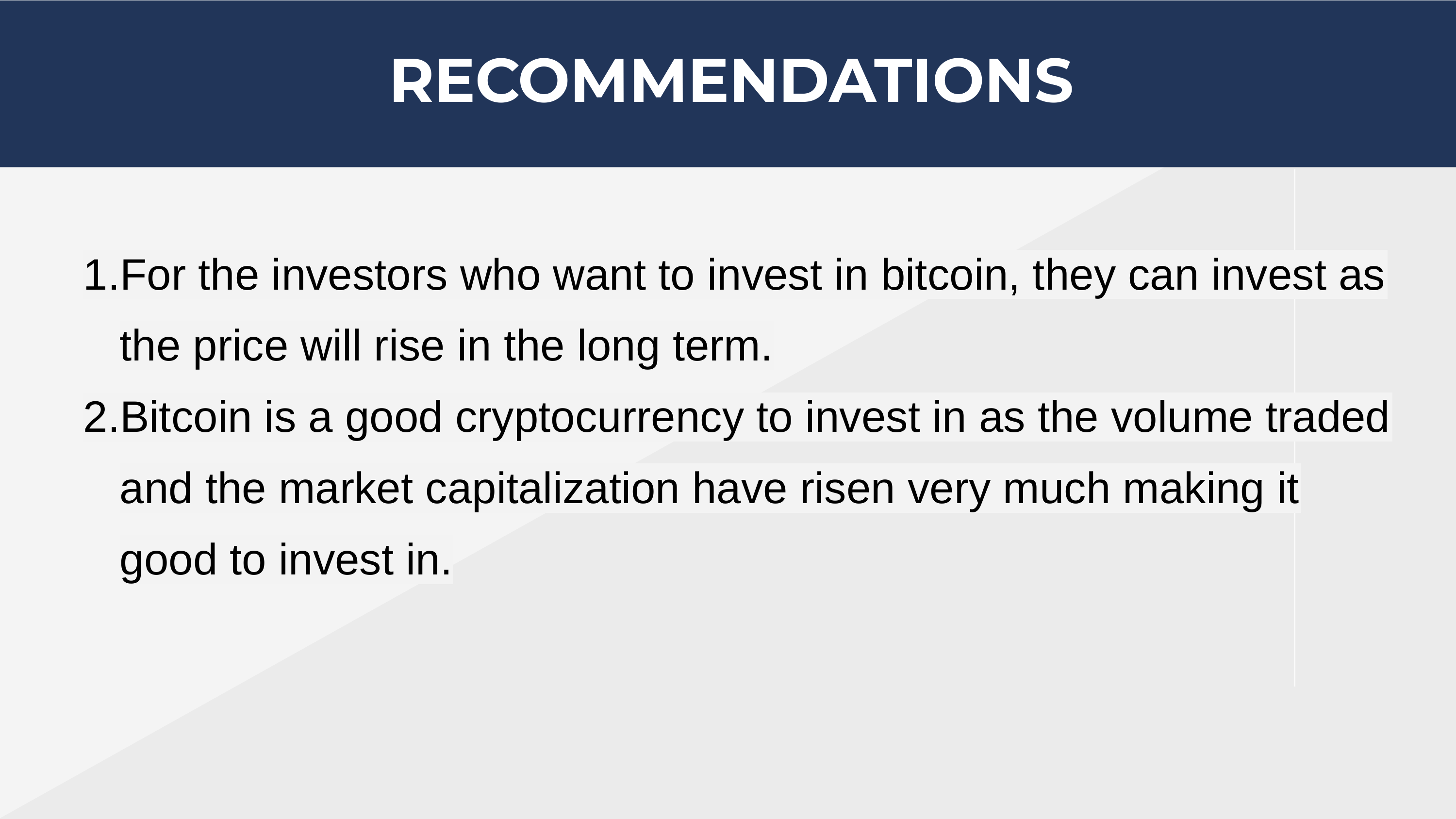

RECOMMENDATIONS

For the investors who want to invest in bitcoin, they can invest as the price will rise in the long term.
Bitcoin is a good cryptocurrency to invest in as the volume traded and the market capitalization have risen very much making it good to invest in.